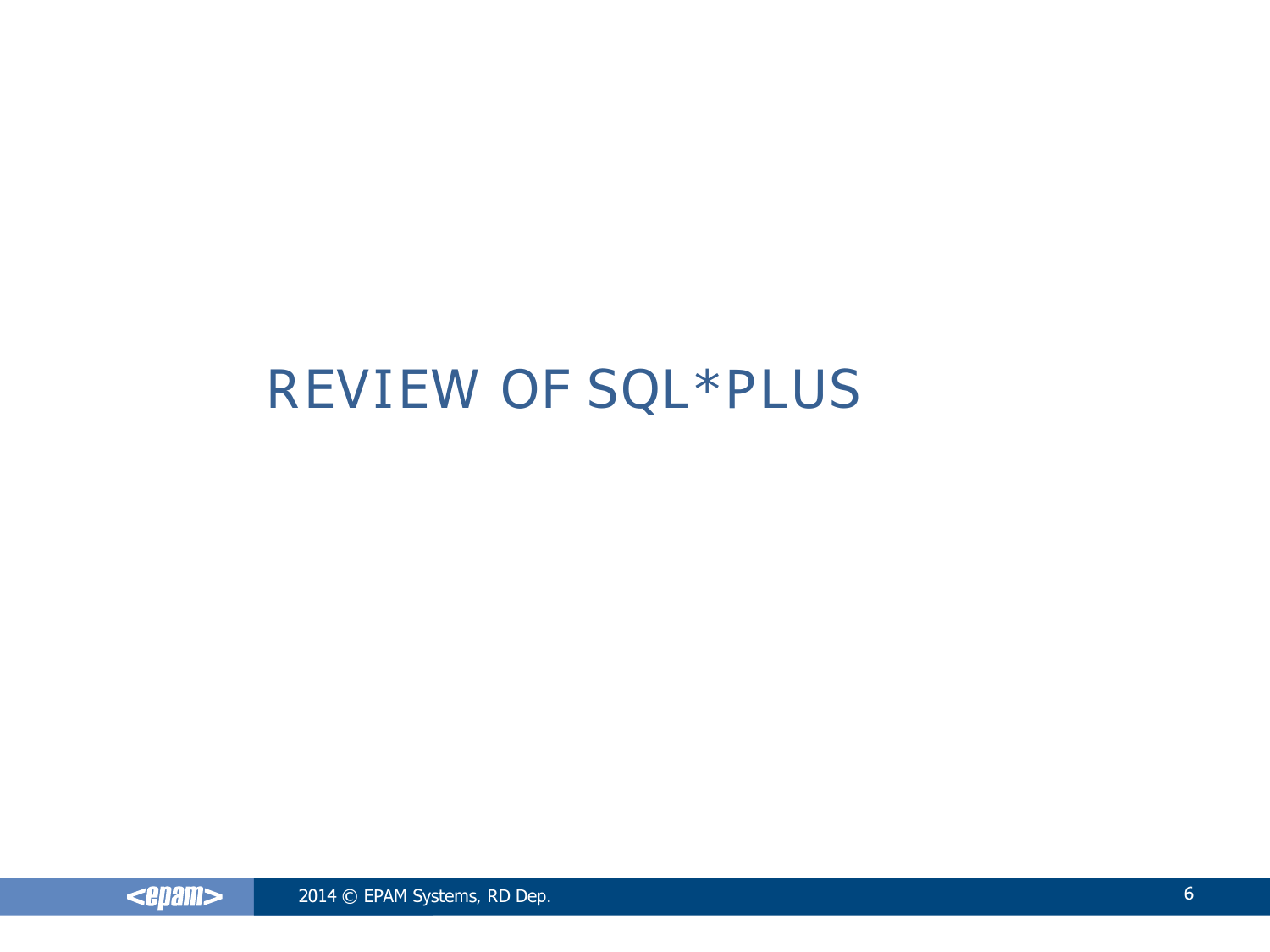

# Review of sql*plus
6
2014 © EPAM Systems, RD Dep.